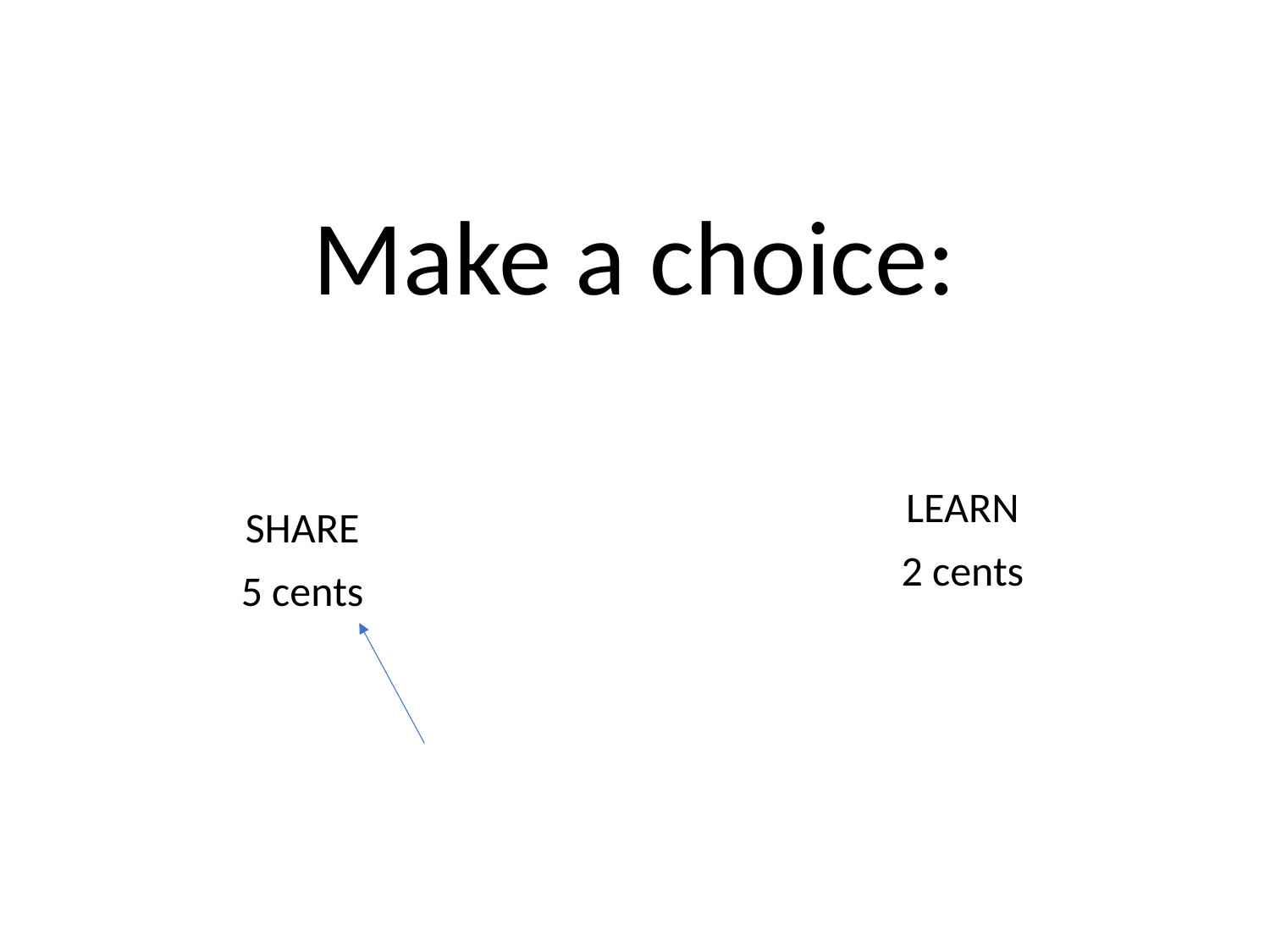

# Make a choice:
LEARN
2 cents
SHARE
5 cents